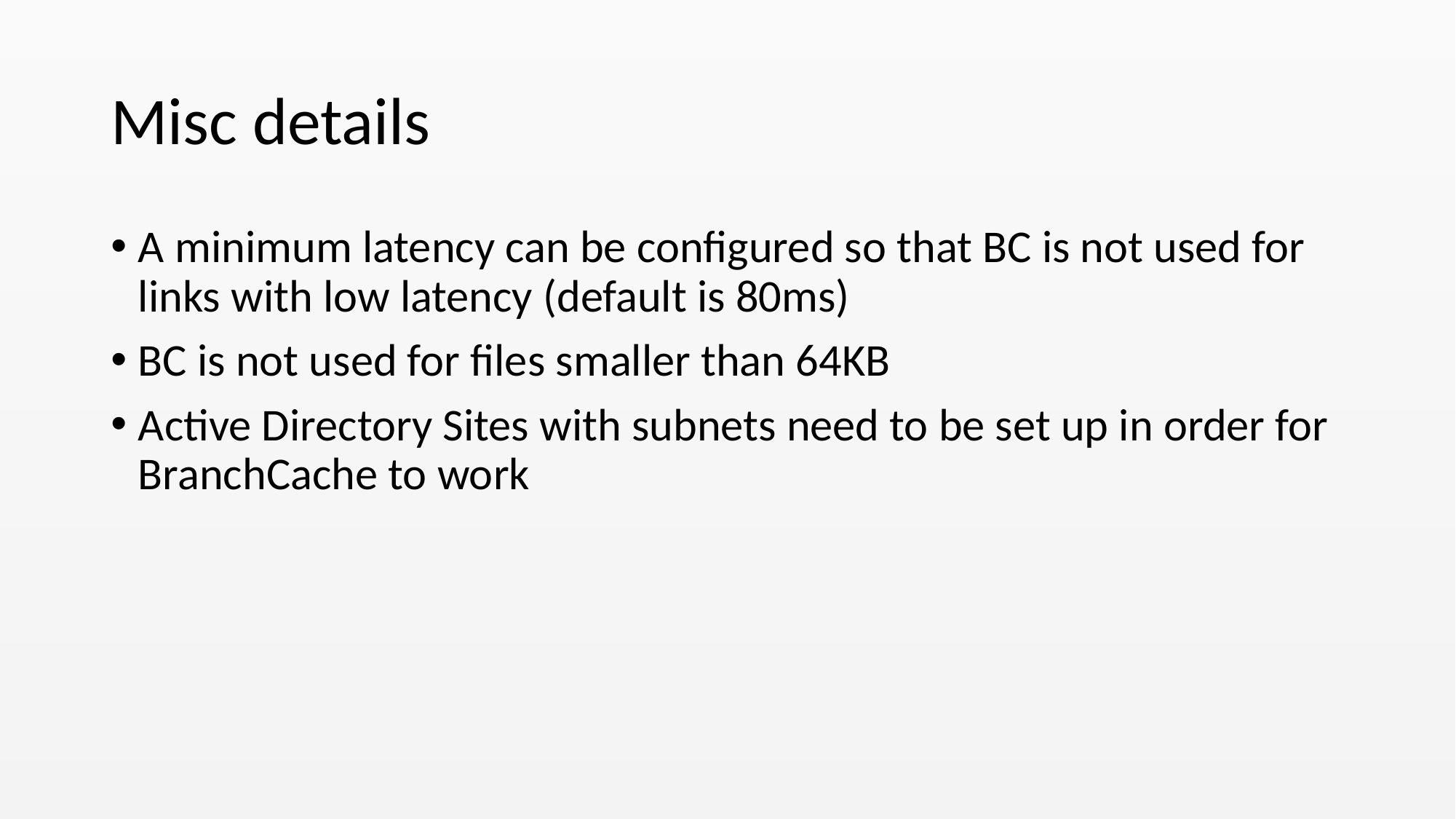

# Misc details
A minimum latency can be configured so that BC is not used for links with low latency (default is 80ms)
BC is not used for files smaller than 64KB
Active Directory Sites with subnets need to be set up in order for BranchCache to work